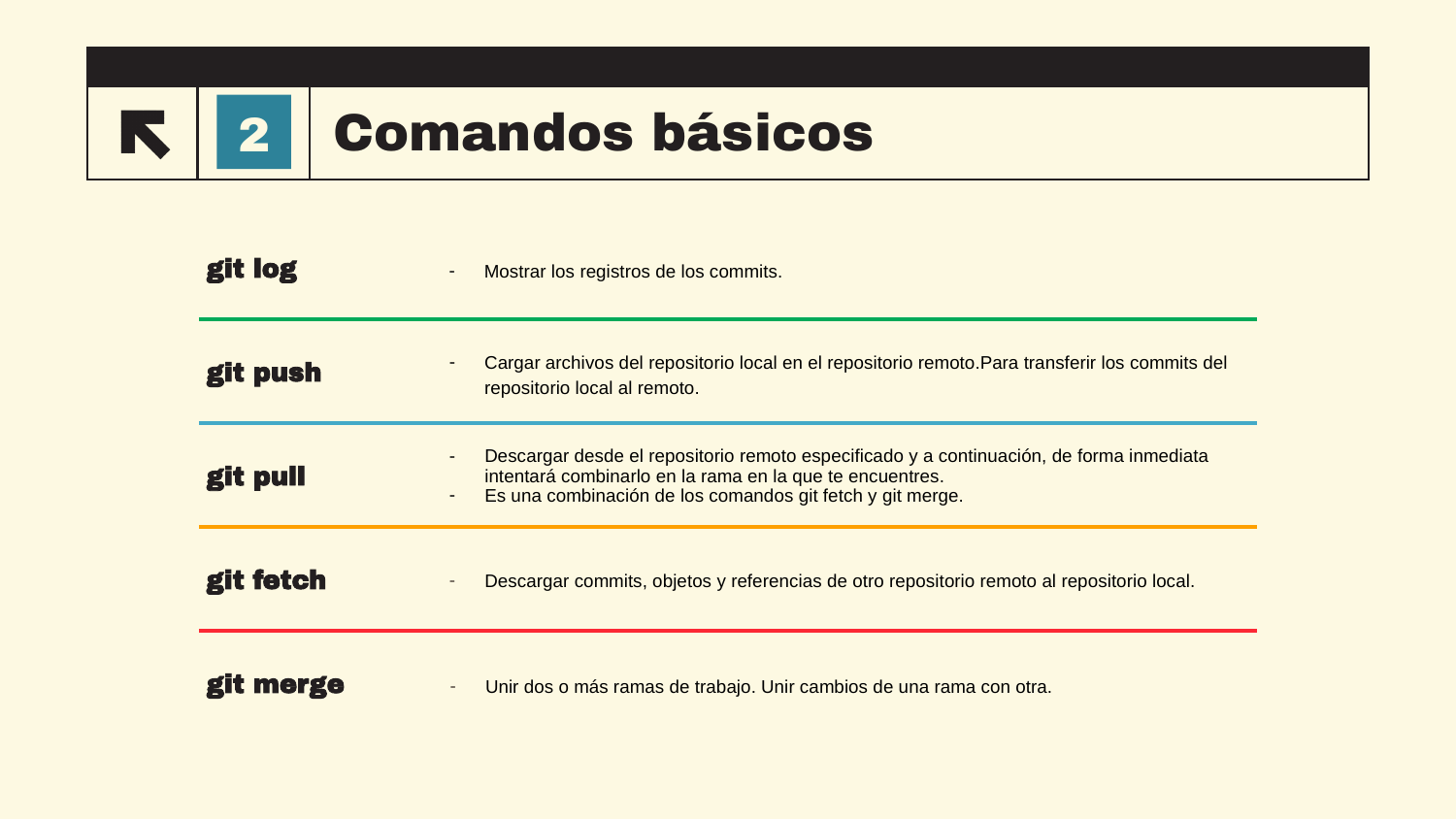

# Comandos básicos
2

git log

Mostrar los registros de los commits.

git push

Cargar archivos del repositorio local en el repositorio remoto.Para transferir los commits del repositorio local al remoto.

git pull

Descargar desde el repositorio remoto especificado y a continuación, de forma inmediata intentará combinarlo en la rama en la que te encuentres.
Es una combinación de los comandos git fetch y git merge.

git fetch

Descargar commits, objetos y referencias de otro repositorio remoto al repositorio local.

git merge

Unir dos o más ramas de trabajo. Unir cambios de una rama con otra.